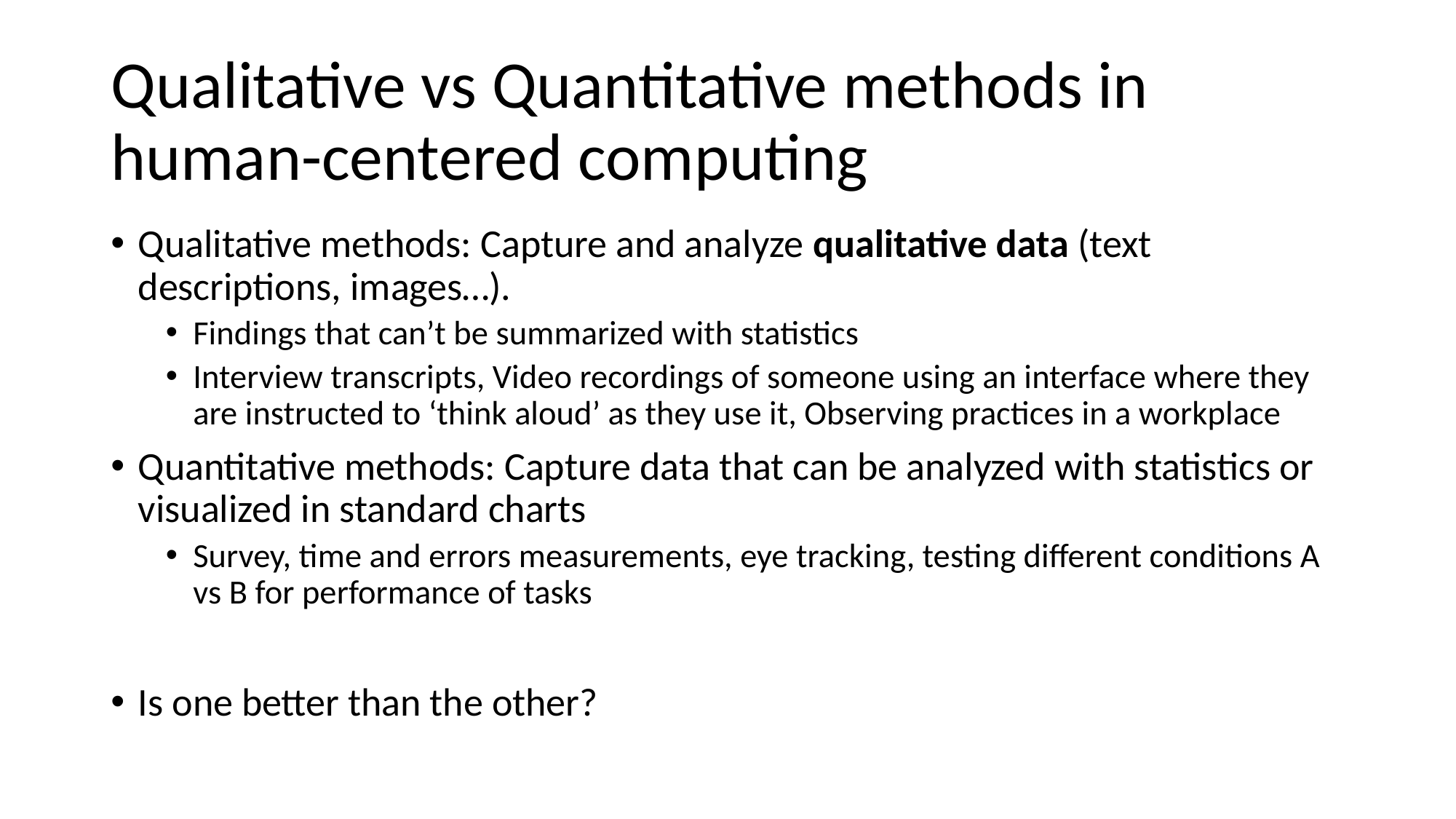

# Qualitative vs Quantitative methods in human-centered computing
Qualitative methods: Capture and analyze qualitative data (text descriptions, images…).
Findings that can’t be summarized with statistics
Interview transcripts, Video recordings of someone using an interface where they are instructed to ‘think aloud’ as they use it, Observing practices in a workplace
Quantitative methods: Capture data that can be analyzed with statistics or visualized in standard charts
Survey, time and errors measurements, eye tracking, testing different conditions A vs B for performance of tasks

Is one better than the other?